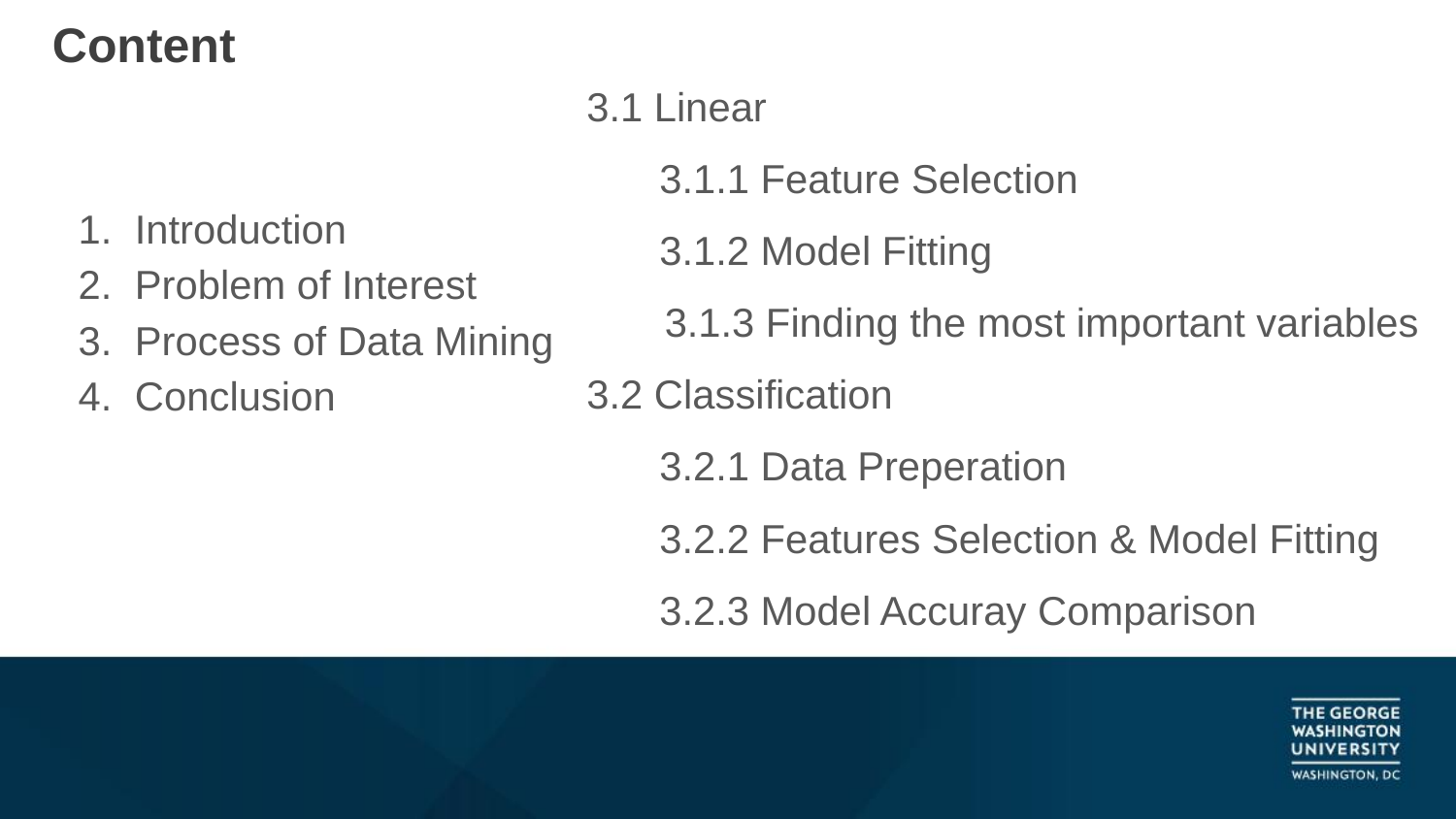

# Content
3.1 Linear
3.1.1 Feature Selection
3.1.2 Model Fitting
       3.1.3 Finding the most important variables
3.2 Classification
3.2.1 Data Preperation
3.2.2 Features Selection & Model Fitting
3.2.3 Model Accuray Comparison

Introduction
Problem of Interest
Process of Data Mining
Conclusion